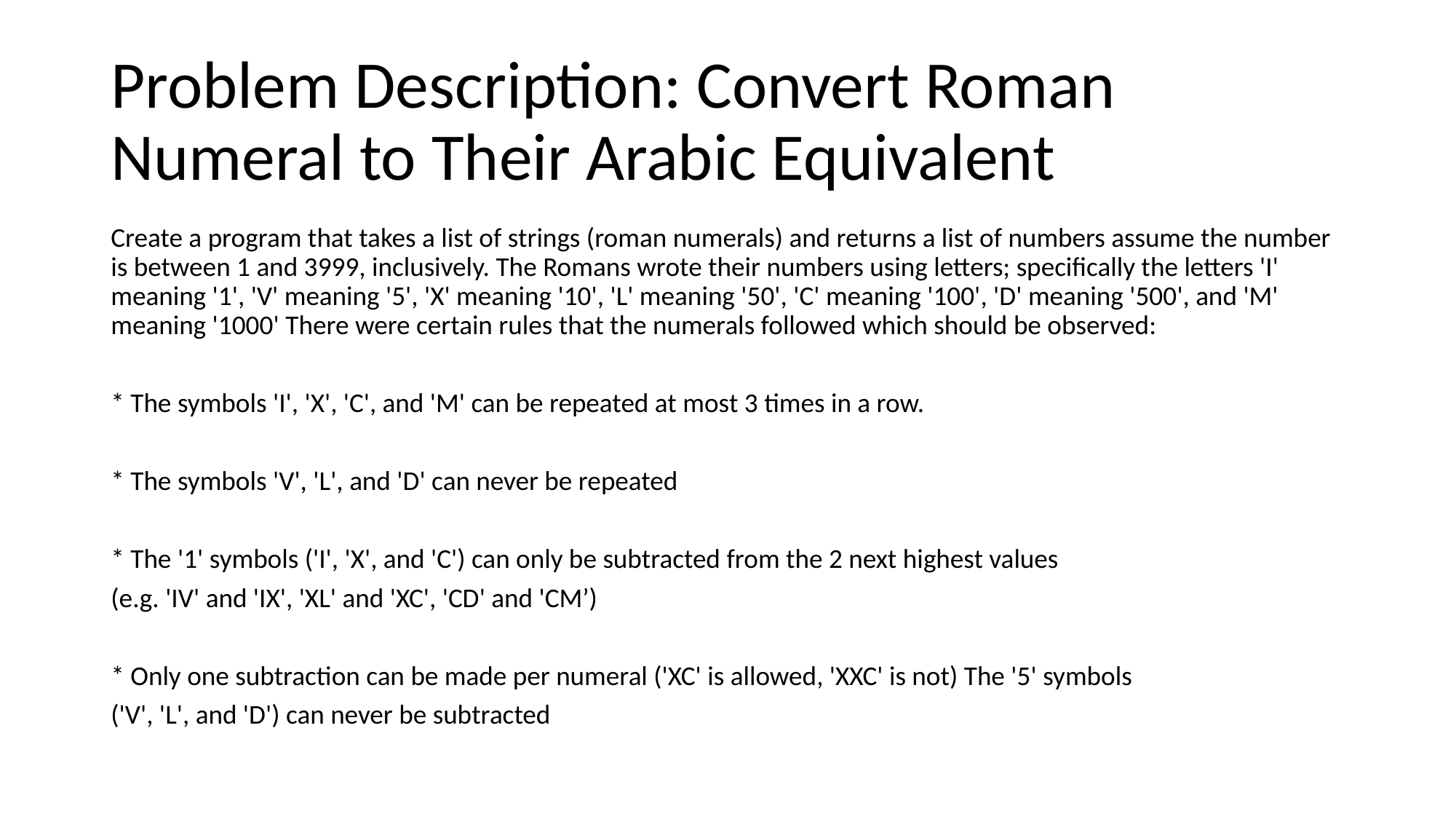

# Problem Description: Convert Roman Numeral to Their Arabic Equivalent
Create a program that takes a list of strings (roman numerals) and returns a list of numbers assume the number is between 1 and 3999, inclusively. The Romans wrote their numbers using letters; specifically the letters 'I' meaning '1', 'V' meaning '5', 'X' meaning '10', 'L' meaning '50', 'C' meaning '100', 'D' meaning '500', and 'M' meaning '1000' There were certain rules that the numerals followed which should be observed:

* The symbols 'I', 'X', 'C', and 'M' can be repeated at most 3 times in a row.

* The symbols 'V', 'L', and 'D' can never be repeated

* The '1' symbols ('I', 'X', and 'C') can only be subtracted from the 2 next highest values
(e.g. 'IV' and 'IX', 'XL' and 'XC', 'CD' and 'CM’)

* Only one subtraction can be made per numeral ('XC' is allowed, 'XXC' is not) The '5' symbols
('V', 'L', and 'D') can never be subtracted